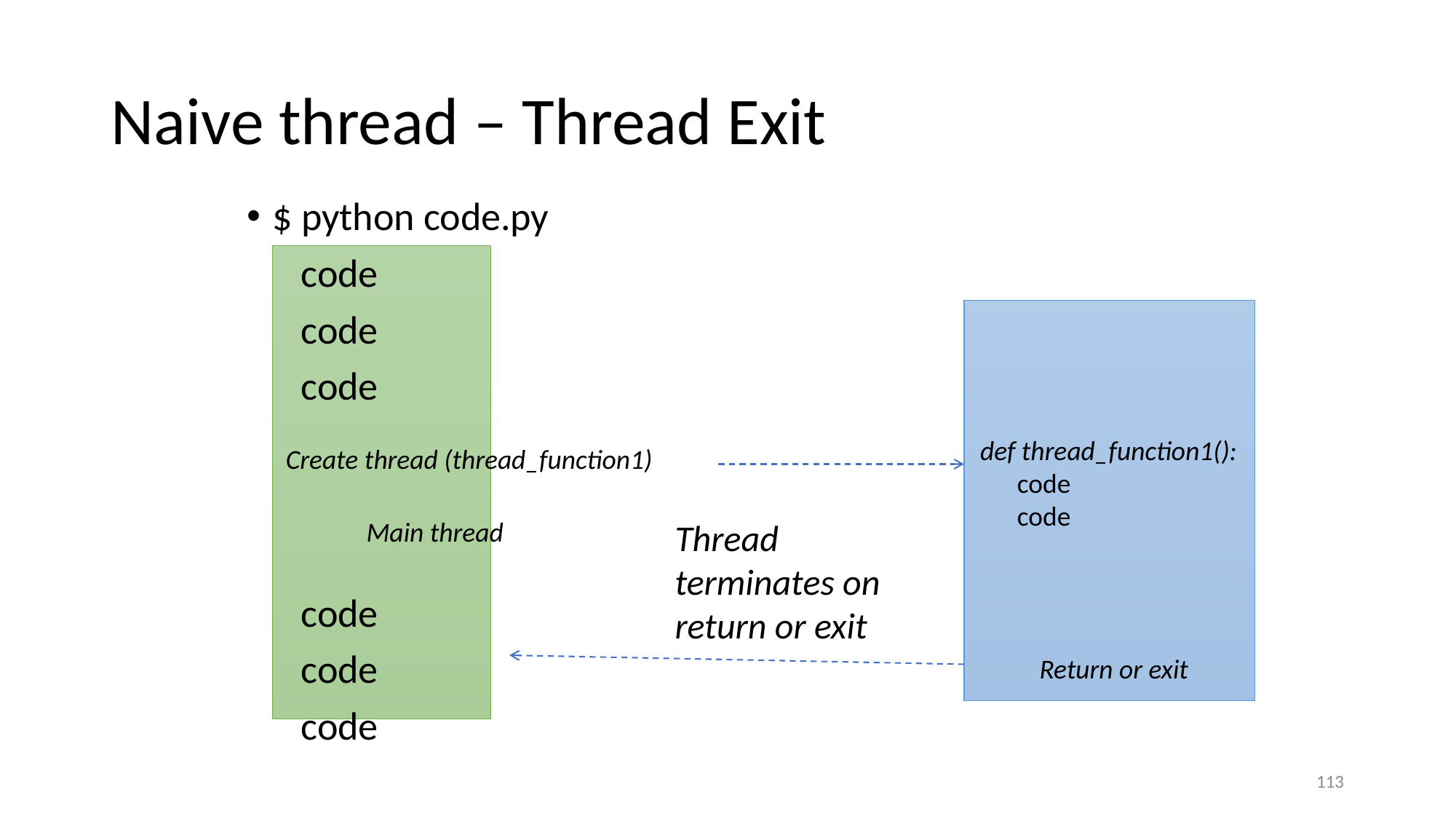

# Naive thread – Thread Exit
$ python code.py
      code
      code
      code

      code
      code
      code

def thread_function1():
      code
      code

Create thread (thread_function1)
Main thread
Thread terminates on return or exit
Return or exit
113